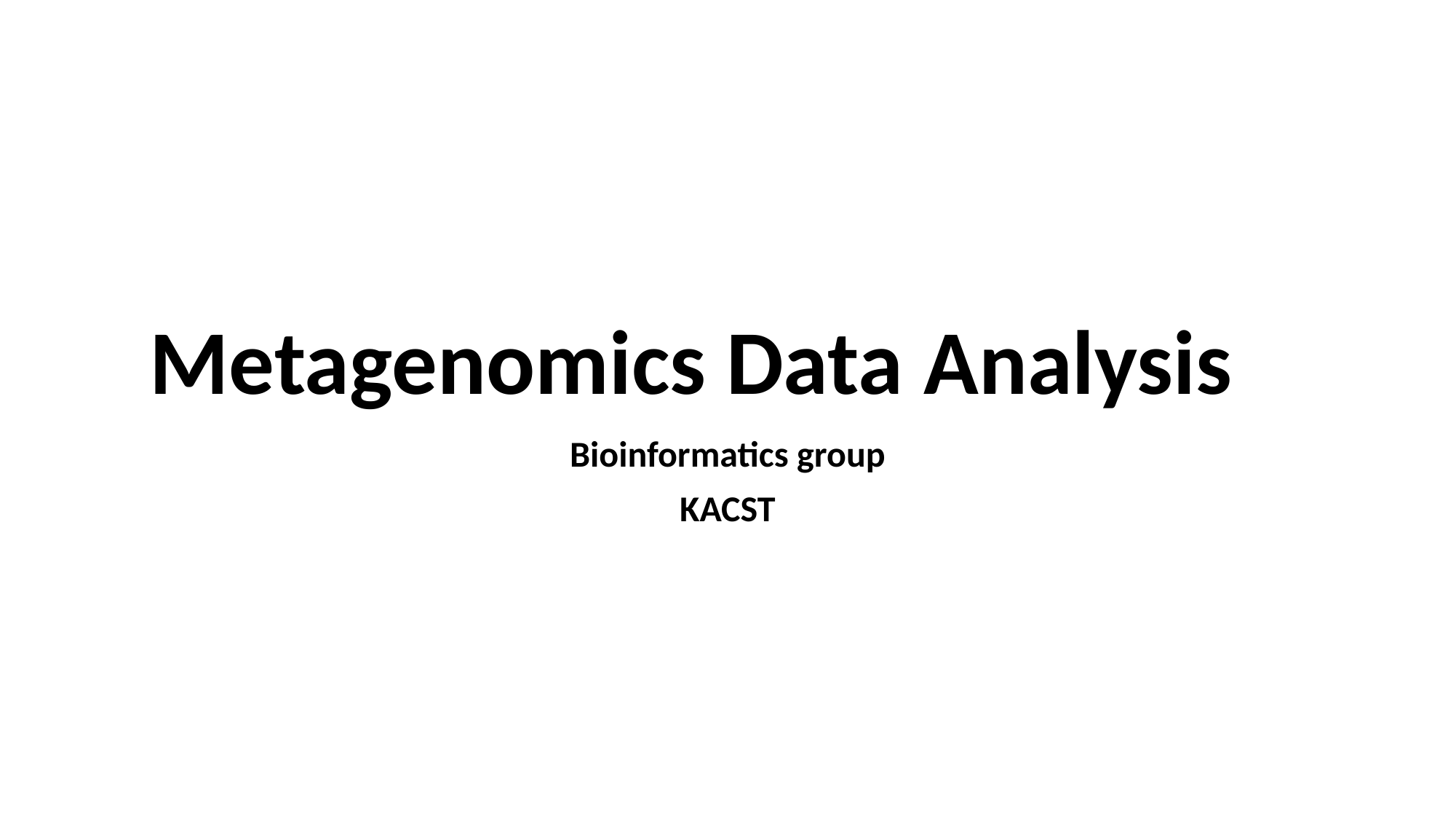

# Metagenomics Data Analysis
Bioinformatics group
KACST